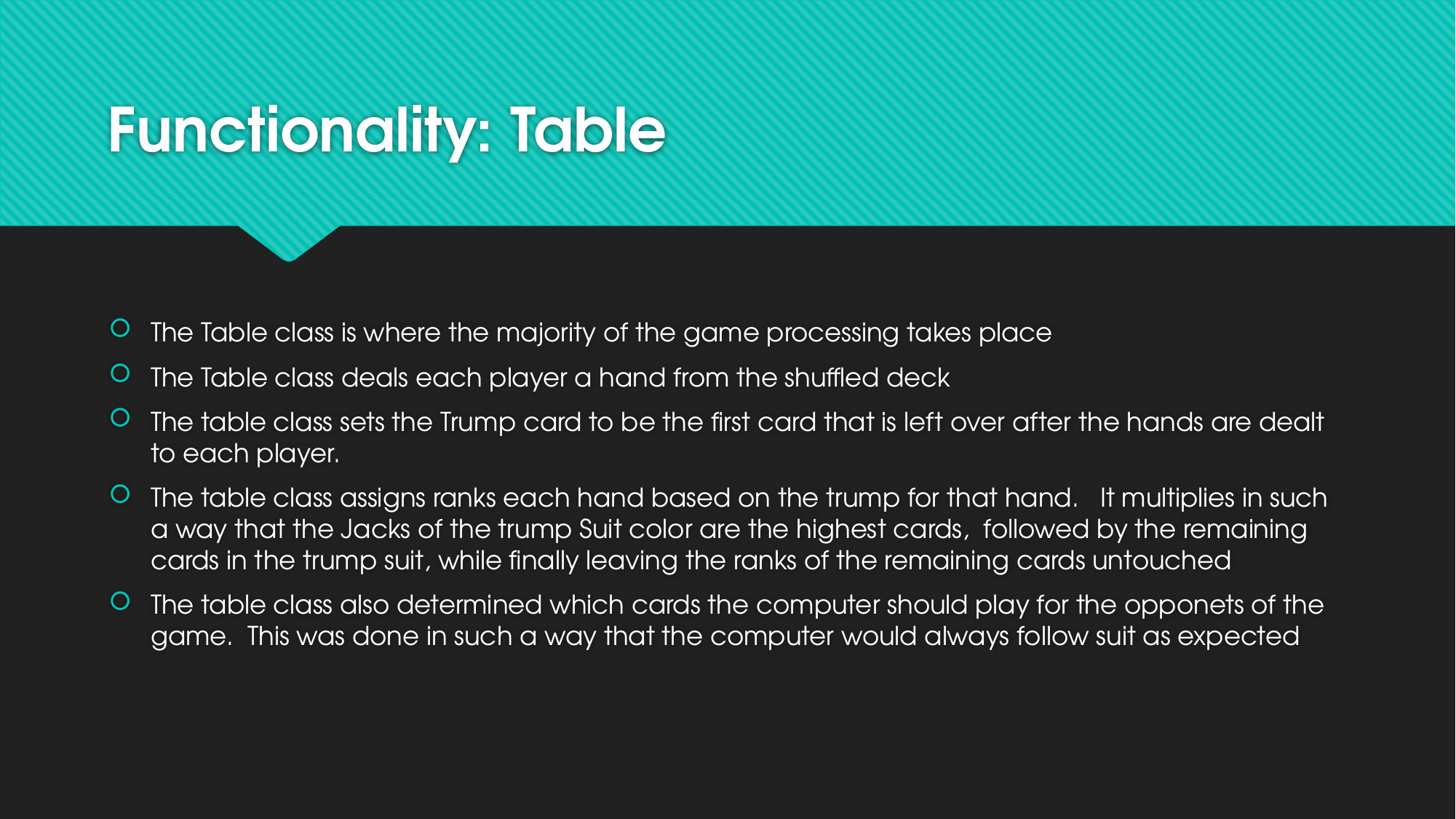

# Functionality: Table

The Table class is where the majority of the game processing takes place
The Table class deals each player a hand from the shuffled deck
The table class sets the Trump card to be the first card that is left over after the hands are dealt to each player.
The table class assigns ranks each hand based on the trump for that hand.   It multiplies in such a way that the Jacks of the trump Suit color are the highest cards,  followed by the remaining cards in the trump suit, while finally leaving the ranks of the remaining cards untouched
The table class also determined which cards the computer should play for the opponets of the game.  This was done in such a way that the computer would always follow suit as expected